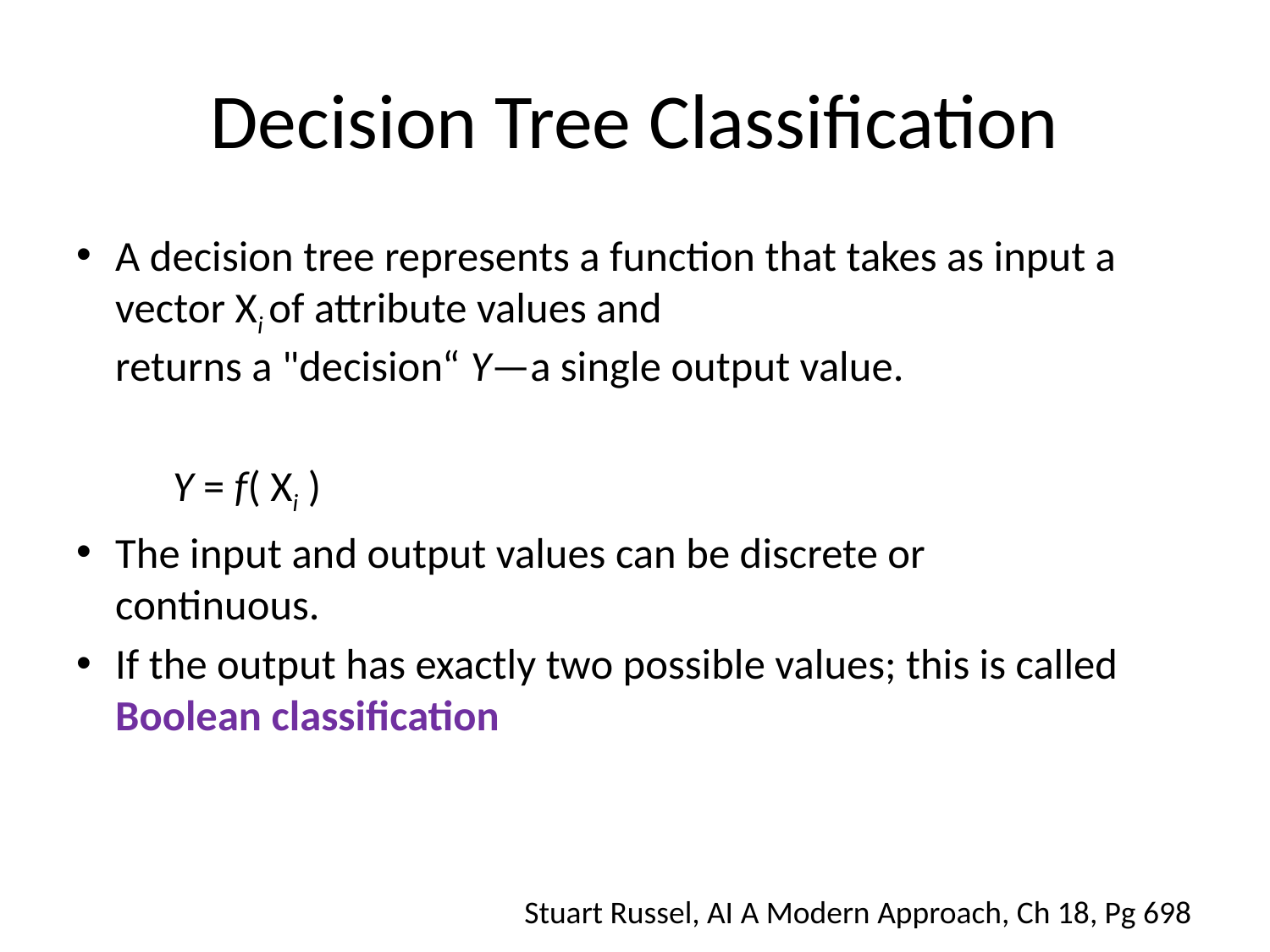

# Decision Tree Classification
A decision tree represents a function that takes as input a vector Xi of attribute values and
returns a "decision“ Y—a single output value.

			Y = f( Xi )
The input and output values can be discrete or
continuous.
If the output has exactly two possible values; this is called Boolean classification
Stuart Russel, AI A Modern Approach, Ch 18, Pg 698